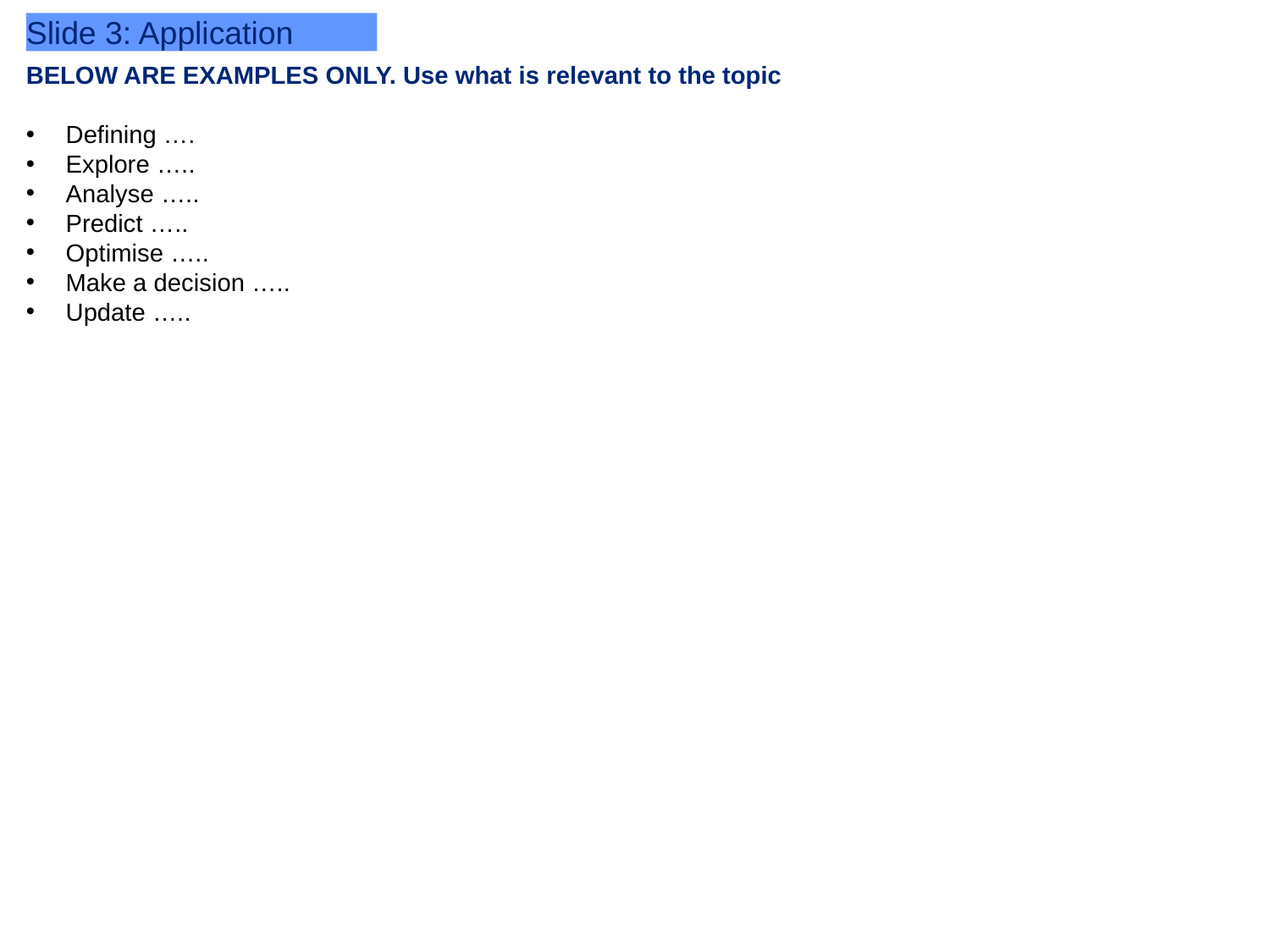

Slide 3: Application
BELOW ARE EXAMPLES ONLY. Use what is relevant to the topic

Defining ….
Explore …..
Analyse …..
Predict …..
Optimise …..
Make a decision …..
Update …..